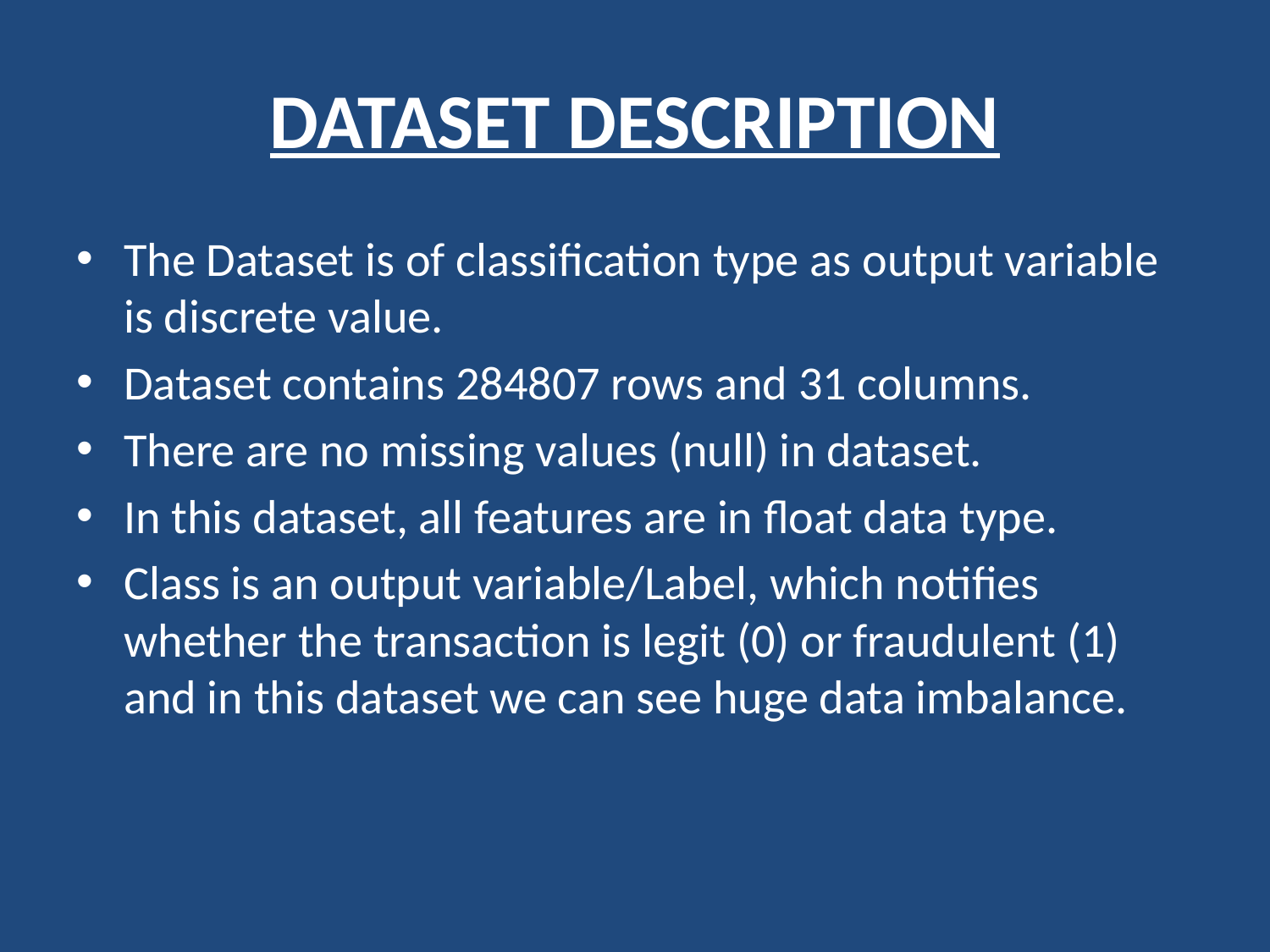

# DATASET DESCRIPTION
The Dataset is of classification type as output variable is discrete value.
Dataset contains 284807 rows and 31 columns.
There are no missing values (null) in dataset.
In this dataset, all features are in float data type.
Class is an output variable/Label, which notifies whether the transaction is legit (0) or fraudulent (1) and in this dataset we can see huge data imbalance.